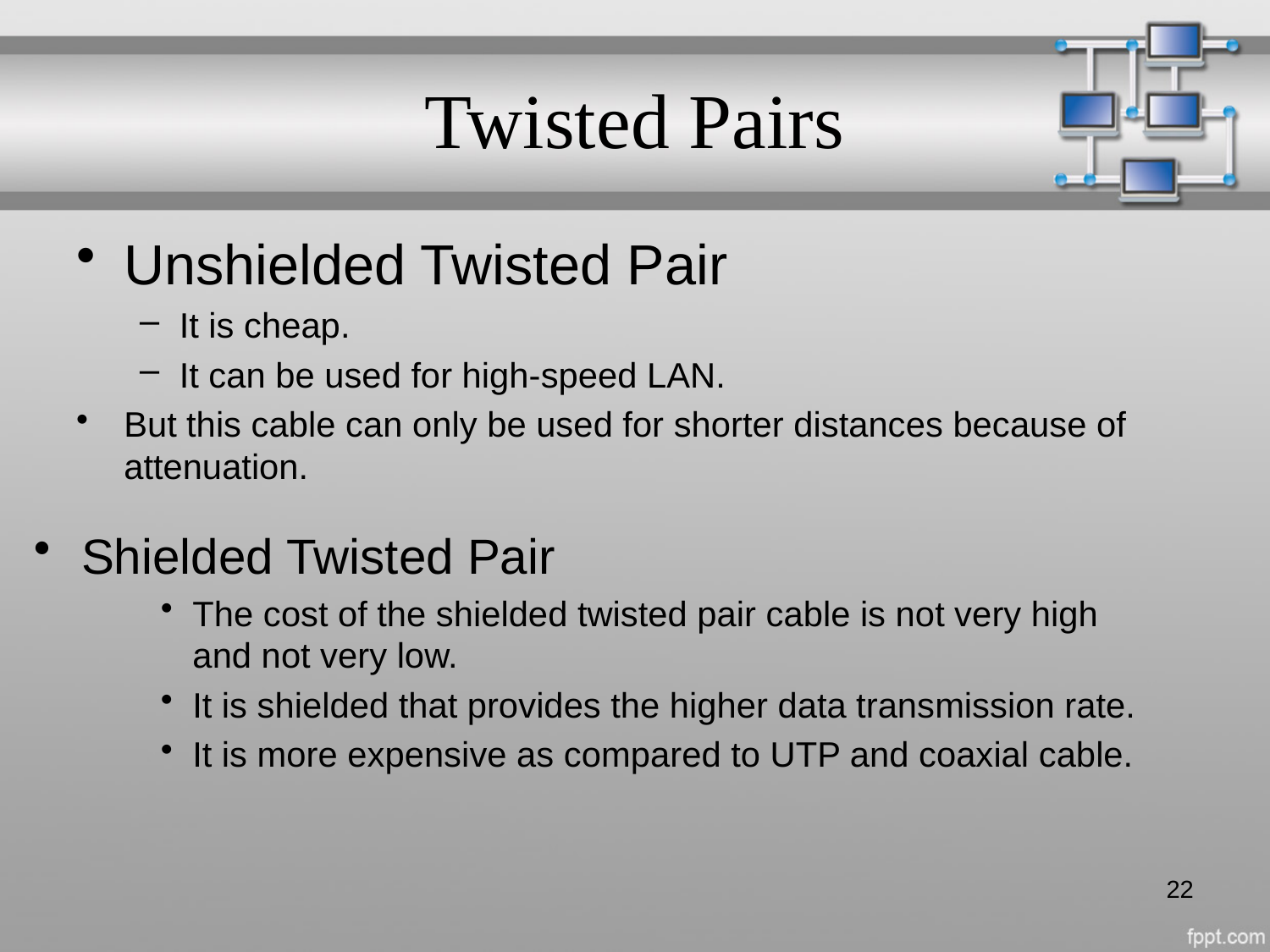

# Twisted Pairs
Unshielded Twisted Pair
It is cheap.
It can be used for high-speed LAN.
But this cable can only be used for shorter distances because of attenuation.

Shielded Twisted Pair
The cost of the shielded twisted pair cable is not very high and not very low.
It is shielded that provides the higher data transmission rate.
It is more expensive as compared to UTP and coaxial cable.
22